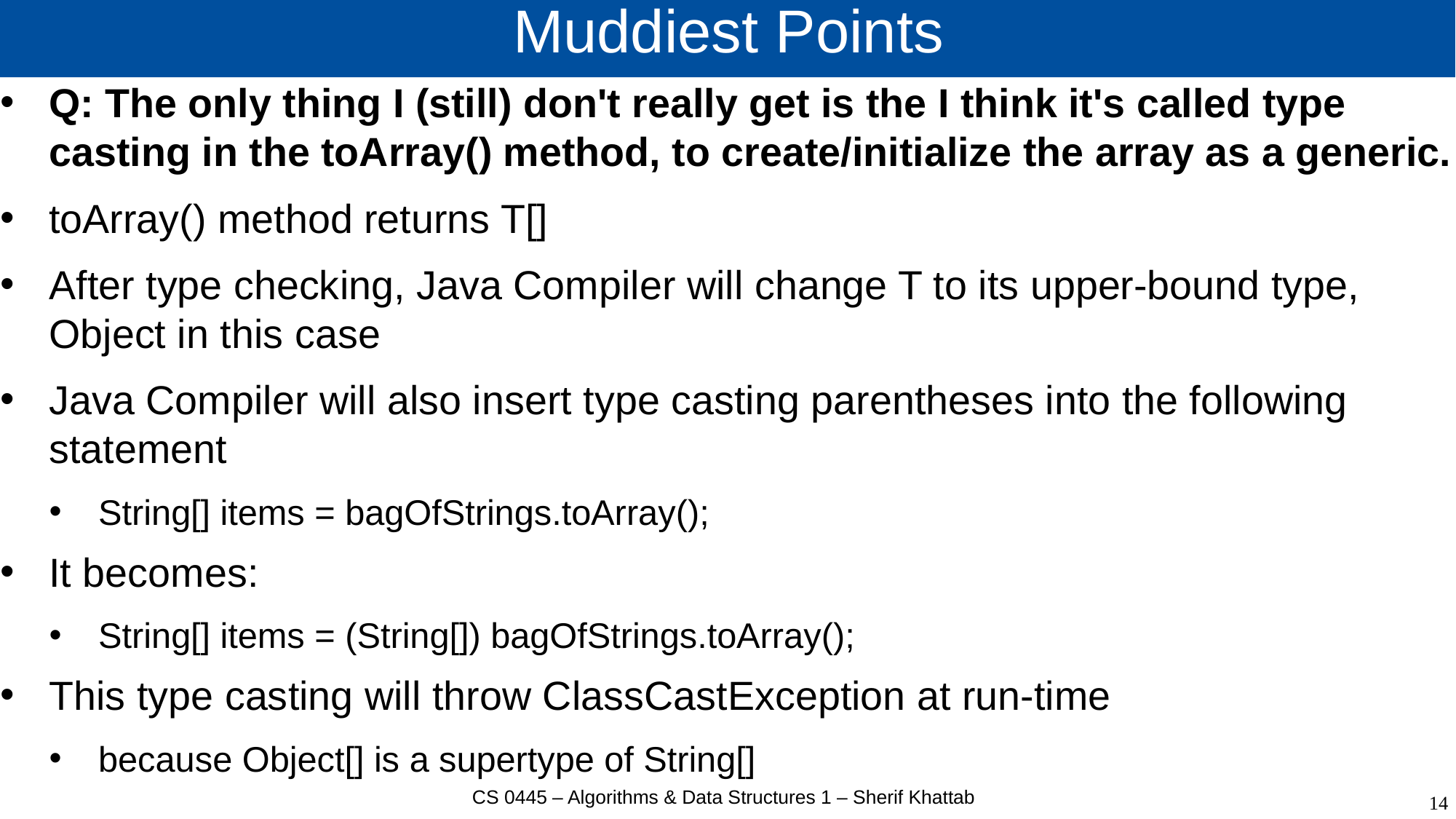

# Muddiest Points
Q: The only thing I (still) don't really get is the I think it's called type casting in the toArray() method, to create/initialize the array as a generic.
toArray() method returns T[]
After type checking, Java Compiler will change T to its upper-bound type, Object in this case
Java Compiler will also insert type casting parentheses into the following statement
String[] items = bagOfStrings.toArray();
It becomes:
String[] items = (String[]) bagOfStrings.toArray();
This type casting will throw ClassCastException at run-time
because Object[] is a supertype of String[]
CS 0445 – Algorithms & Data Structures 1 – Sherif Khattab
14